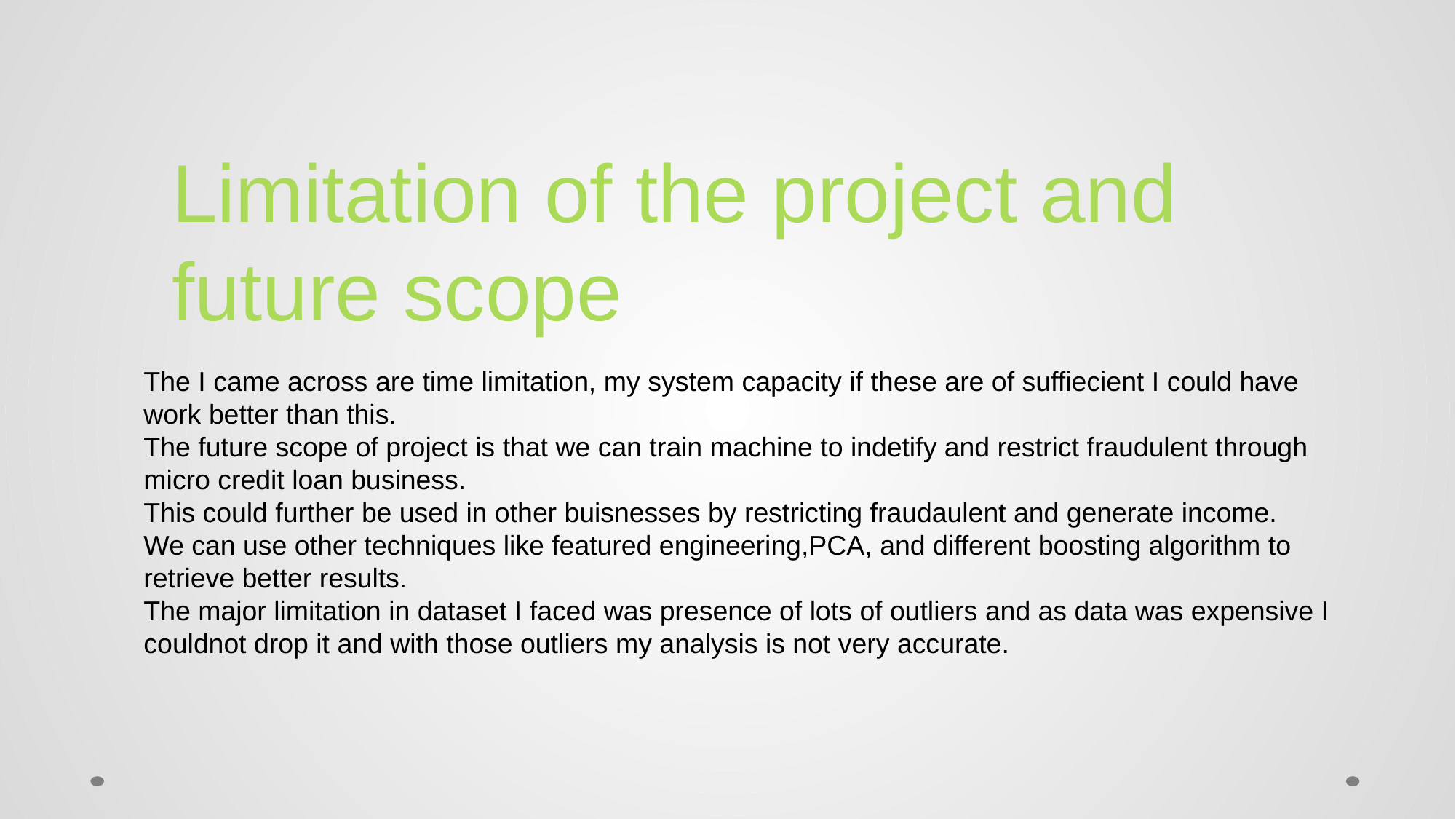

Limitation of the project and future scope

The I came across are time limitation, my system capacity if these are of suffiecient I could have work better than this.
The future scope of project is that we can train machine to indetify and restrict fraudulent through micro credit loan business.
This could further be used in other buisnesses by restricting fraudaulent and generate income.
We can use other techniques like featured engineering,PCA, and different boosting algorithm to retrieve better results.
The major limitation in dataset I faced was presence of lots of outliers and as data was expensive I couldnot drop it and with those outliers my analysis is not very accurate.